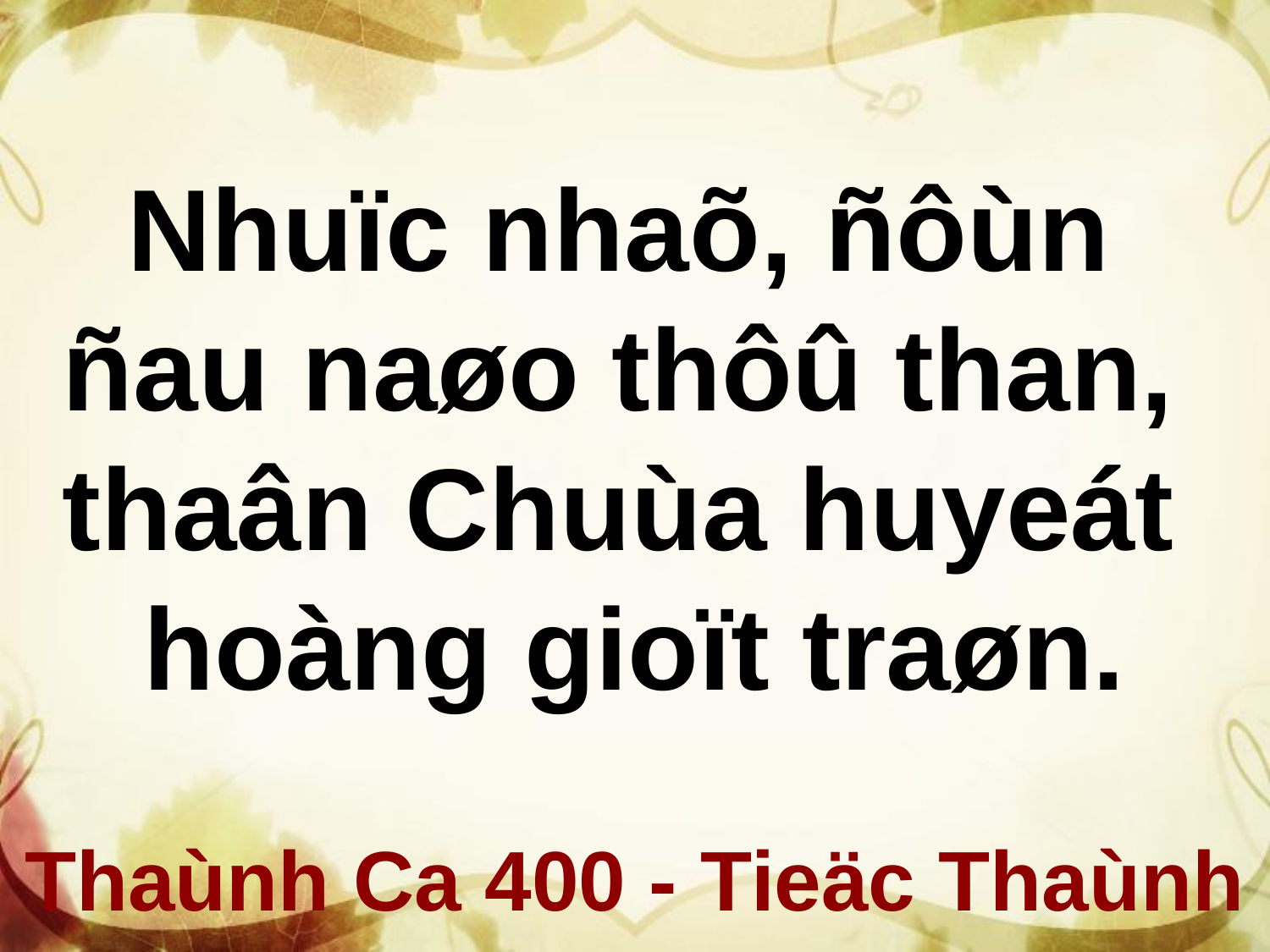

Nhuïc nhaõ, ñôùn
ñau naøo thôû than,
thaân Chuùa huyeát
hoàng gioït traøn.
Thaùnh Ca 400 - Tieäc Thaùnh